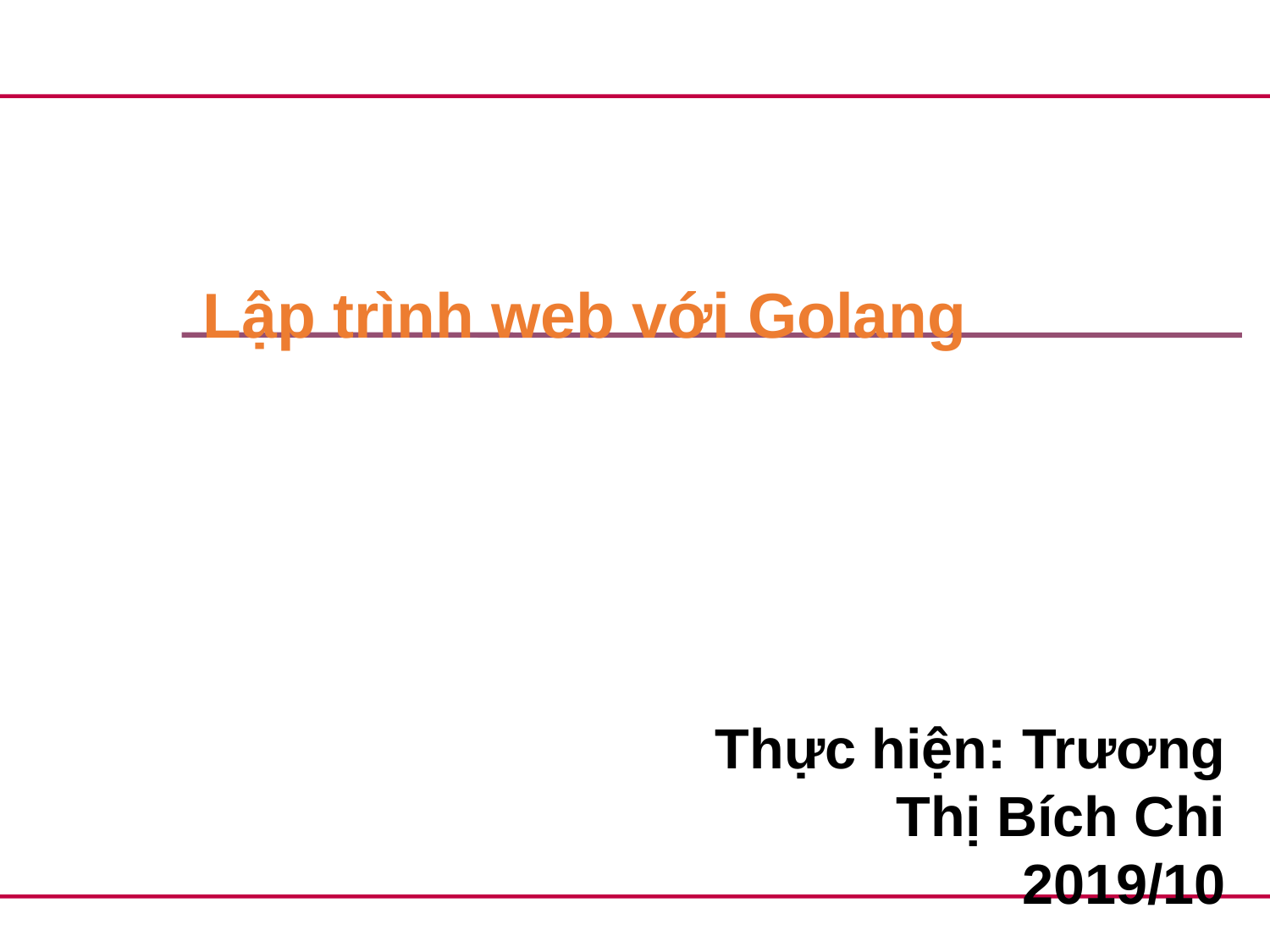

# Lập trình web với Golang
Thực hiện: Trương Thị Bích Chi
2019/10